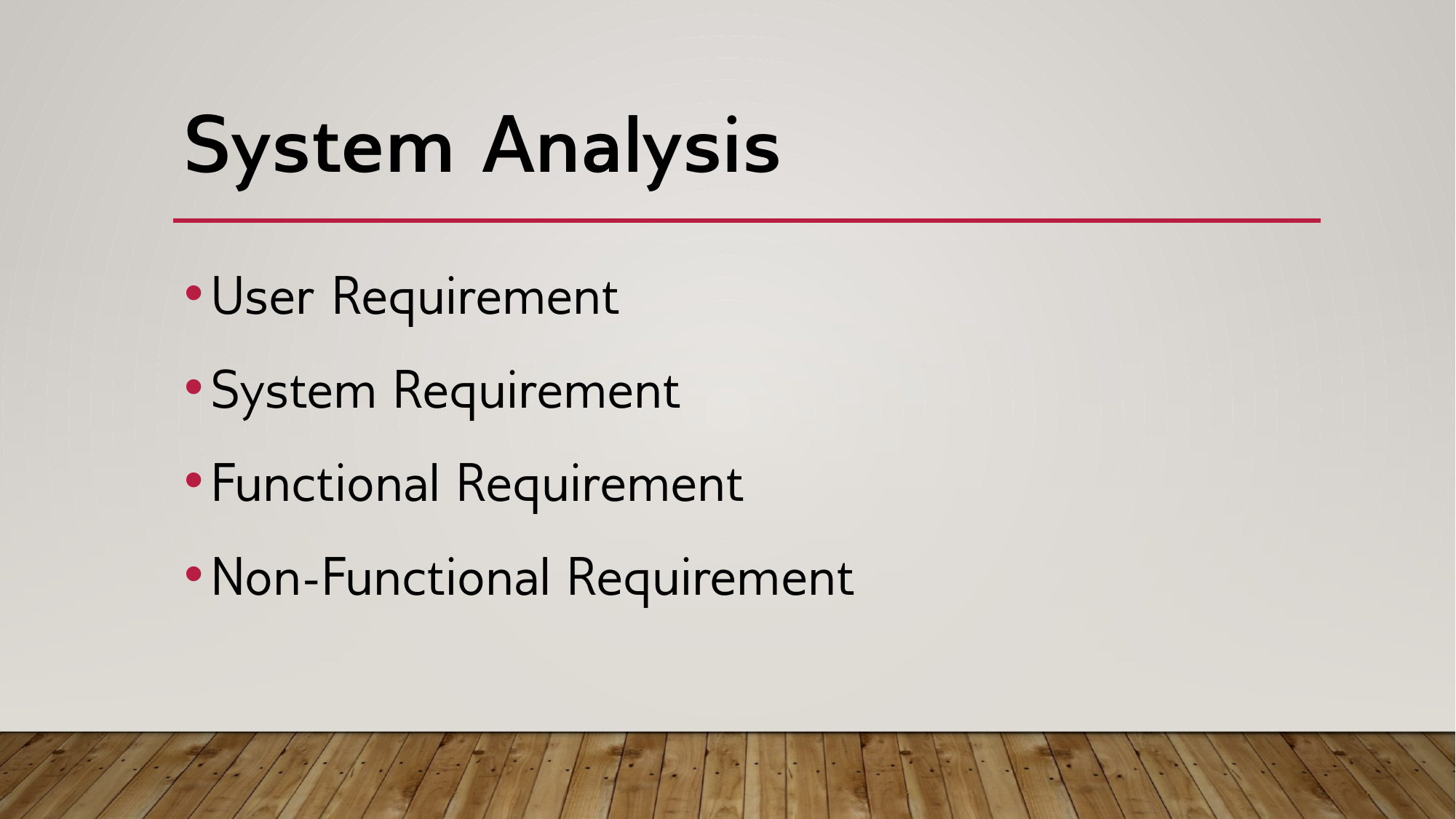

# System Analysis
User Requirement
System Requirement
Functional Requirement
Non-Functional Requirement